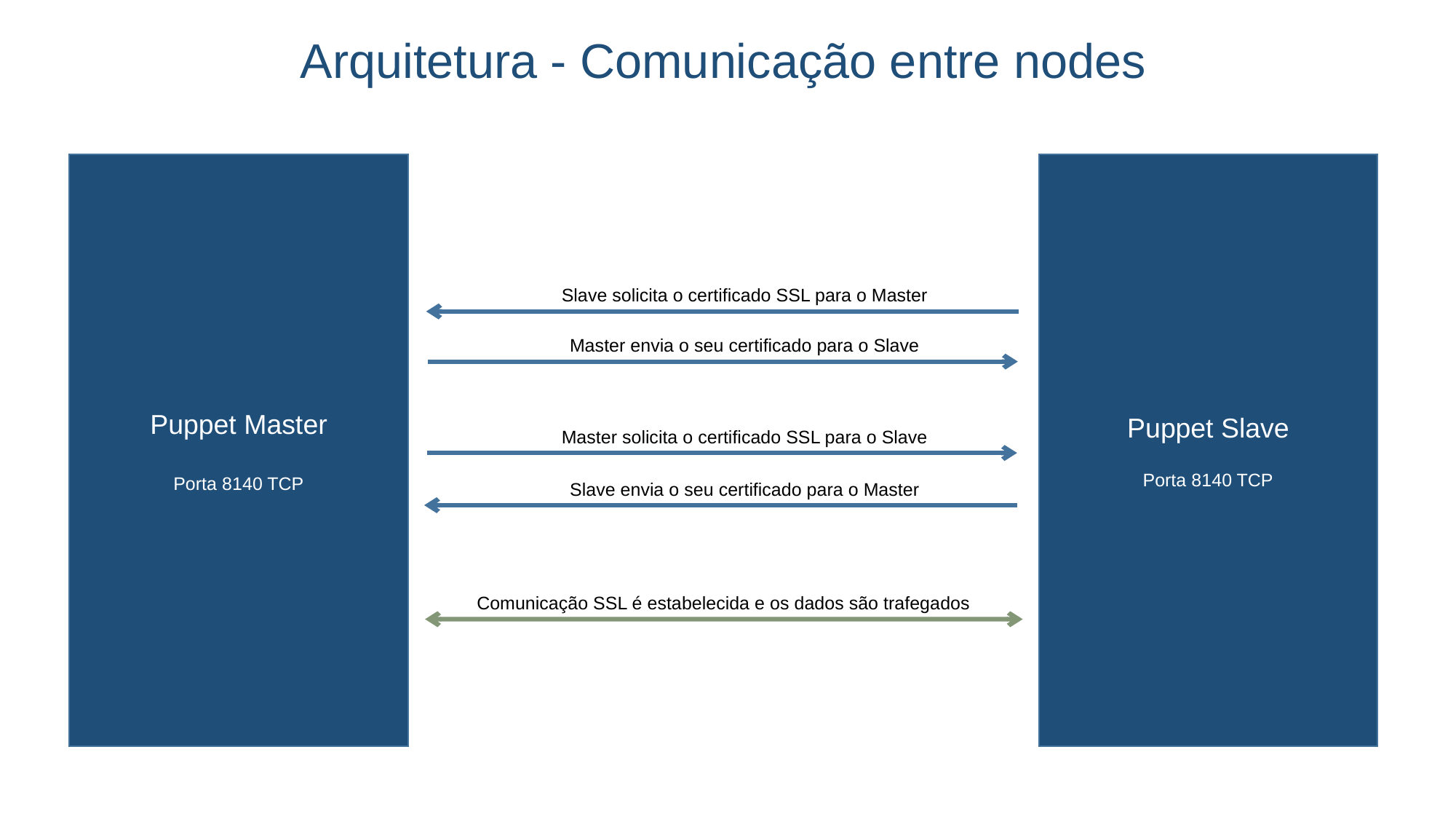

Arquitetura - Comunicação entre nodes
Puppet Master

Porta 8140 TCP
Puppet Slave

Porta 8140 TCP
Slave solicita o certificado SSL para o Master
Master envia o seu certificado para o Slave
Master solicita o certificado SSL para o Slave
Slave envia o seu certificado para o Master
Comunicação SSL é estabelecida e os dados são trafegados